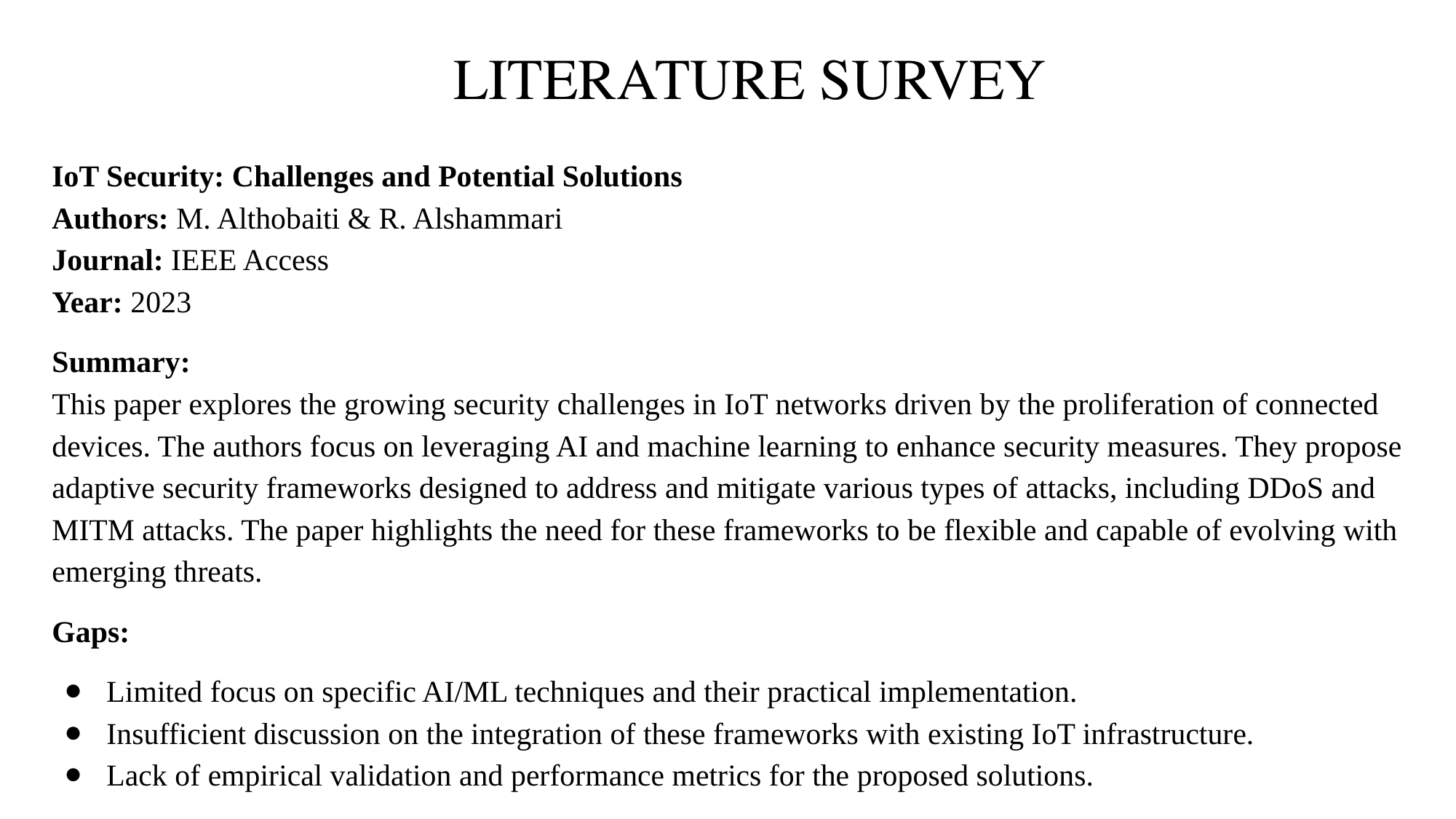

# LITERATURE SURVEY
IoT Security: Challenges and Potential Solutions
Authors: M. Althobaiti & R. Alshammari
Journal: IEEE Access
Year: 2023
Summary:
This paper explores the growing security challenges in IoT networks driven by the proliferation of connected devices. The authors focus on leveraging AI and machine learning to enhance security measures. They propose adaptive security frameworks designed to address and mitigate various types of attacks, including DDoS and MITM attacks. The paper highlights the need for these frameworks to be flexible and capable of evolving with emerging threats.
Gaps:
Limited focus on specific AI/ML techniques and their practical implementation.
Insufficient discussion on the integration of these frameworks with existing IoT infrastructure.
Lack of empirical validation and performance metrics for the proposed solutions.